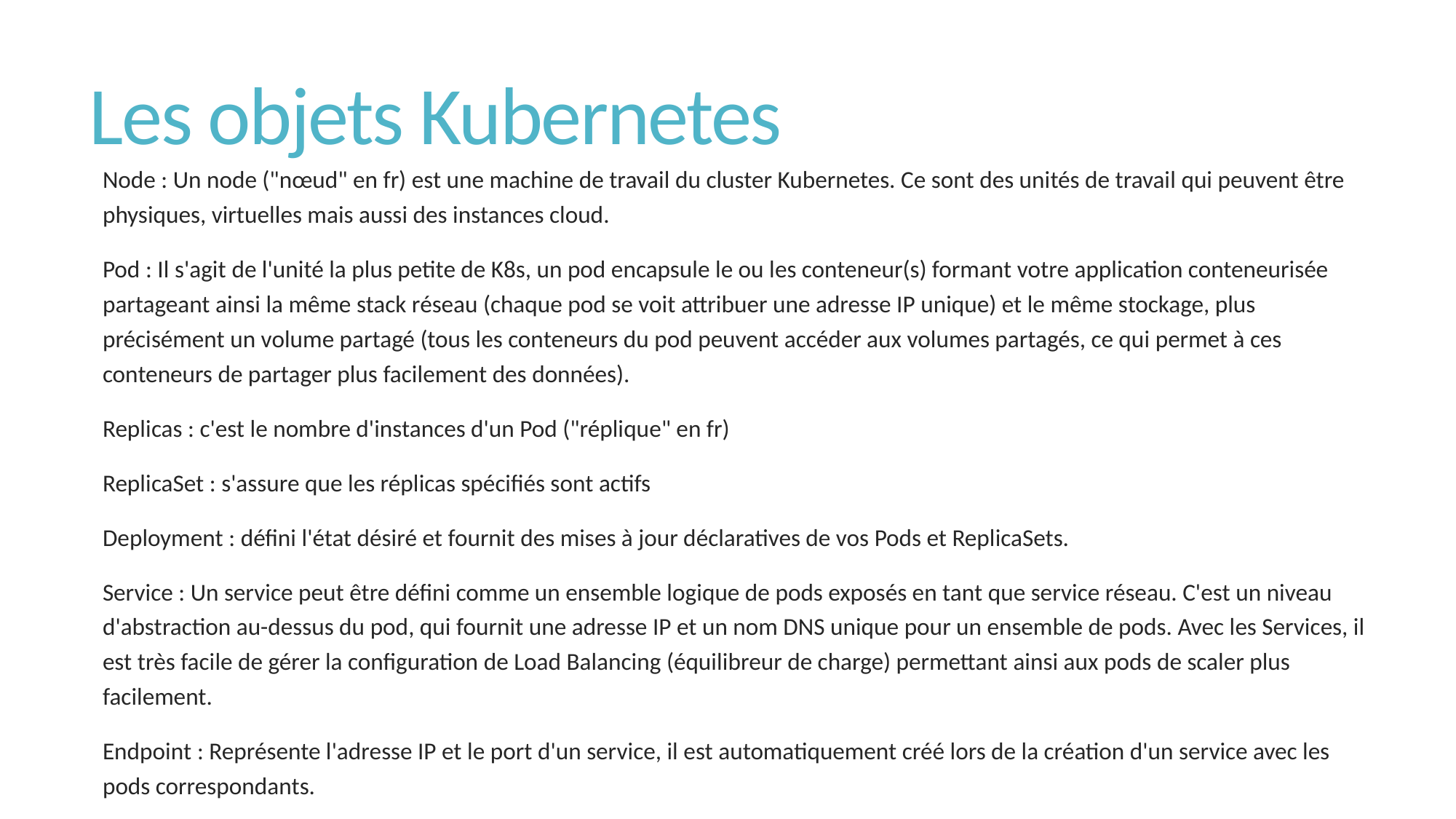

# Les objets Kubernetes
Node : Un node ("nœud" en fr) est une machine de travail du cluster Kubernetes. Ce sont des unités de travail qui peuvent être physiques, virtuelles mais aussi des instances cloud.
Pod : Il s'agit de l'unité la plus petite de K8s, un pod encapsule le ou les conteneur(s) formant votre application conteneurisée partageant ainsi la même stack réseau (chaque pod se voit attribuer une adresse IP unique) et le même stockage, plus précisément un volume partagé (tous les conteneurs du pod peuvent accéder aux volumes partagés, ce qui permet à ces conteneurs de partager plus facilement des données).
Replicas : c'est le nombre d'instances d'un Pod ("réplique" en fr)
ReplicaSet : s'assure que les réplicas spécifiés sont actifs
Deployment : défini l'état désiré et fournit des mises à jour déclaratives de vos Pods et ReplicaSets.
Service : Un service peut être défini comme un ensemble logique de pods exposés en tant que service réseau. C'est un niveau d'abstraction au-dessus du pod, qui fournit une adresse IP et un nom DNS unique pour un ensemble de pods. Avec les Services, il est très facile de gérer la configuration de Load Balancing (équilibreur de charge) permettant ainsi aux pods de scaler plus facilement.
Endpoint : Représente l'adresse IP et le port d'un service, il est automatiquement créé lors de la création d'un service avec les pods correspondants.